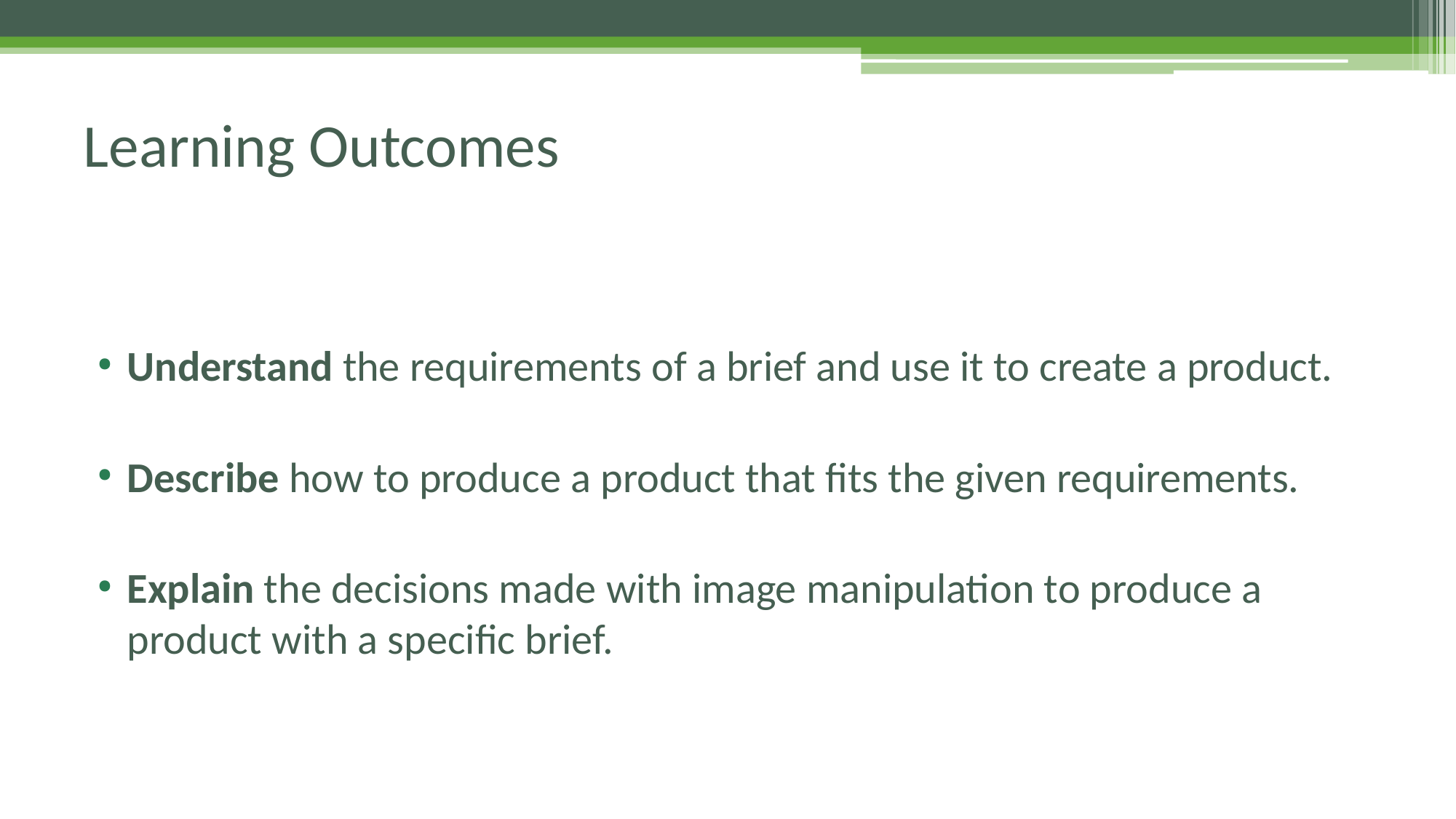

# Learning Outcomes

Understand the requirements of a brief and use it to create a product.

Describe how to produce a product that fits the given requirements.

Explain the decisions made with image manipulation to produce a product with a specific brief.